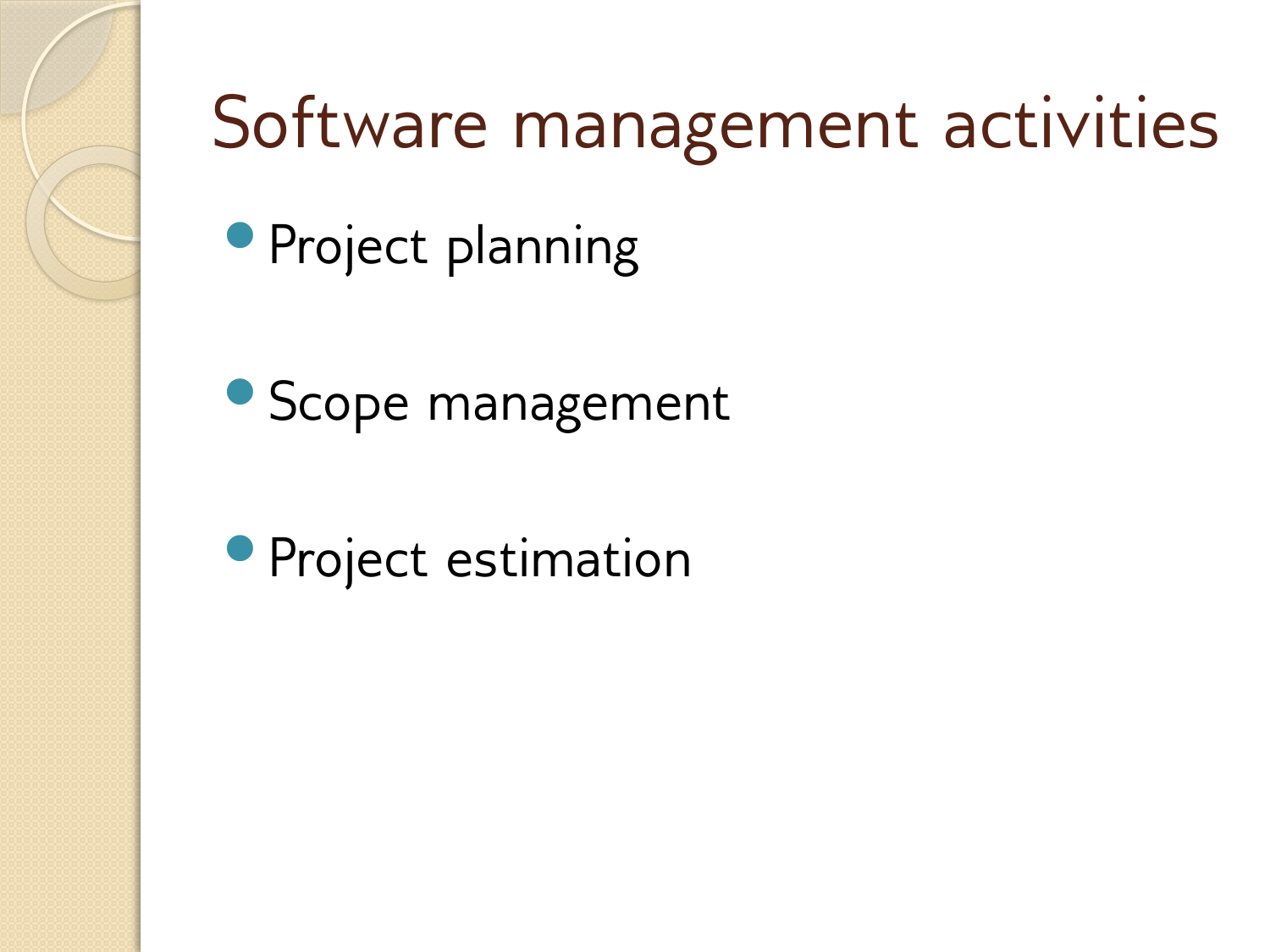

# Software management activities
Project planning

Scope management

Project estimation